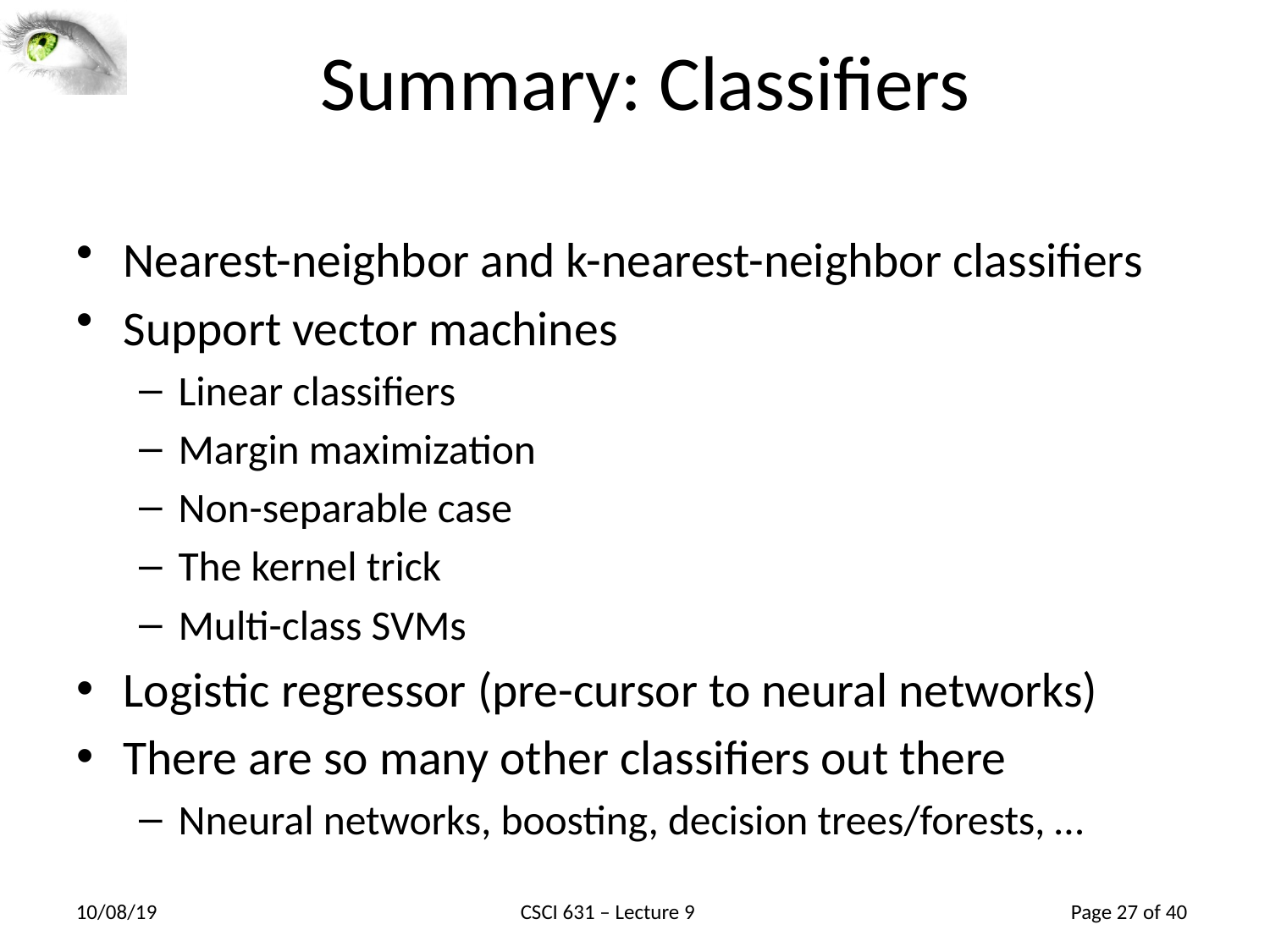

# Summary: Classifiers
Nearest-neighbor and k-nearest-neighbor classifiers
Support vector machines
Linear classifiers
Margin maximization
Non-separable case
The kernel trick
Multi-class SVMs
Logistic regressor (pre-cursor to neural networks)
There are so many other classifiers out there
Nneural networks, boosting, decision trees/forests, …